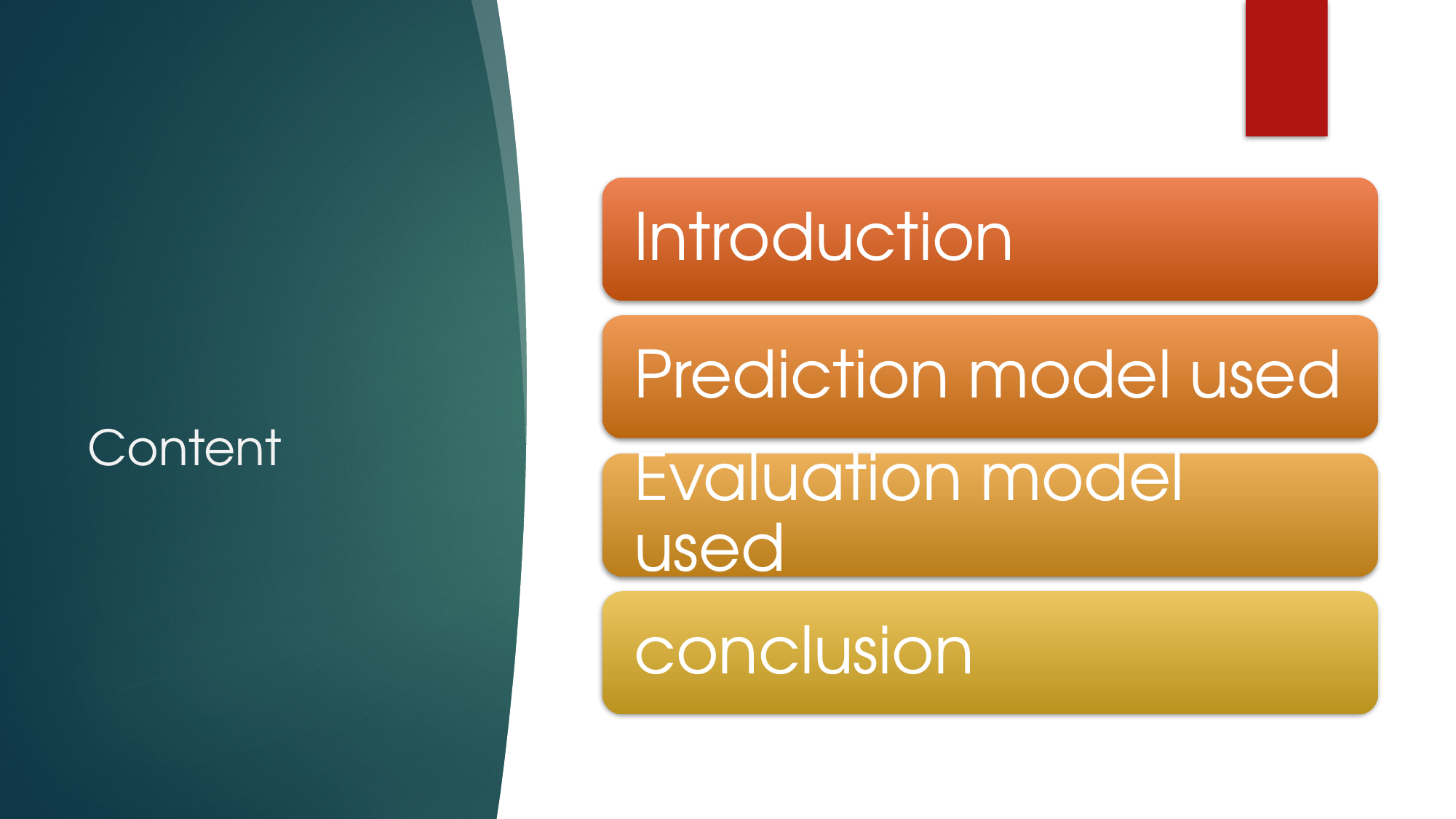

# Content
Introduction
Prediction model used
Evaluation model used
conclusion